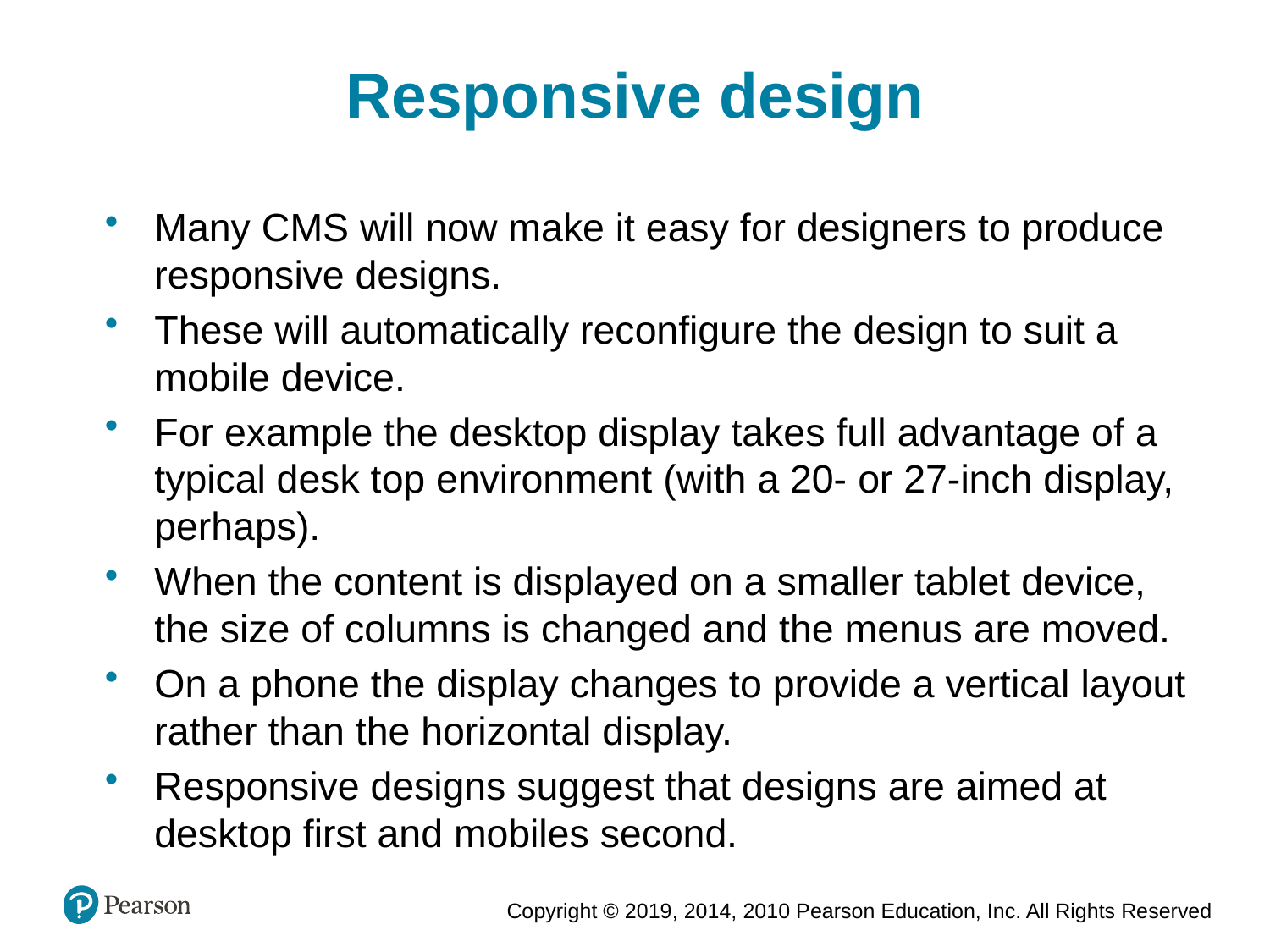

Responsive design
Many CMS will now make it easy for designers to produce responsive designs.
These will automatically reconfigure the design to suit a mobile device.
For example the desktop display takes full advantage of a typical desk top environment (with a 20- or 27-inch display, perhaps).
When the content is displayed on a smaller tablet device, the size of columns is changed and the menus are moved.
On a phone the display changes to provide a vertical layout rather than the horizontal display.
Responsive designs suggest that designs are aimed at desktop first and mobiles second.